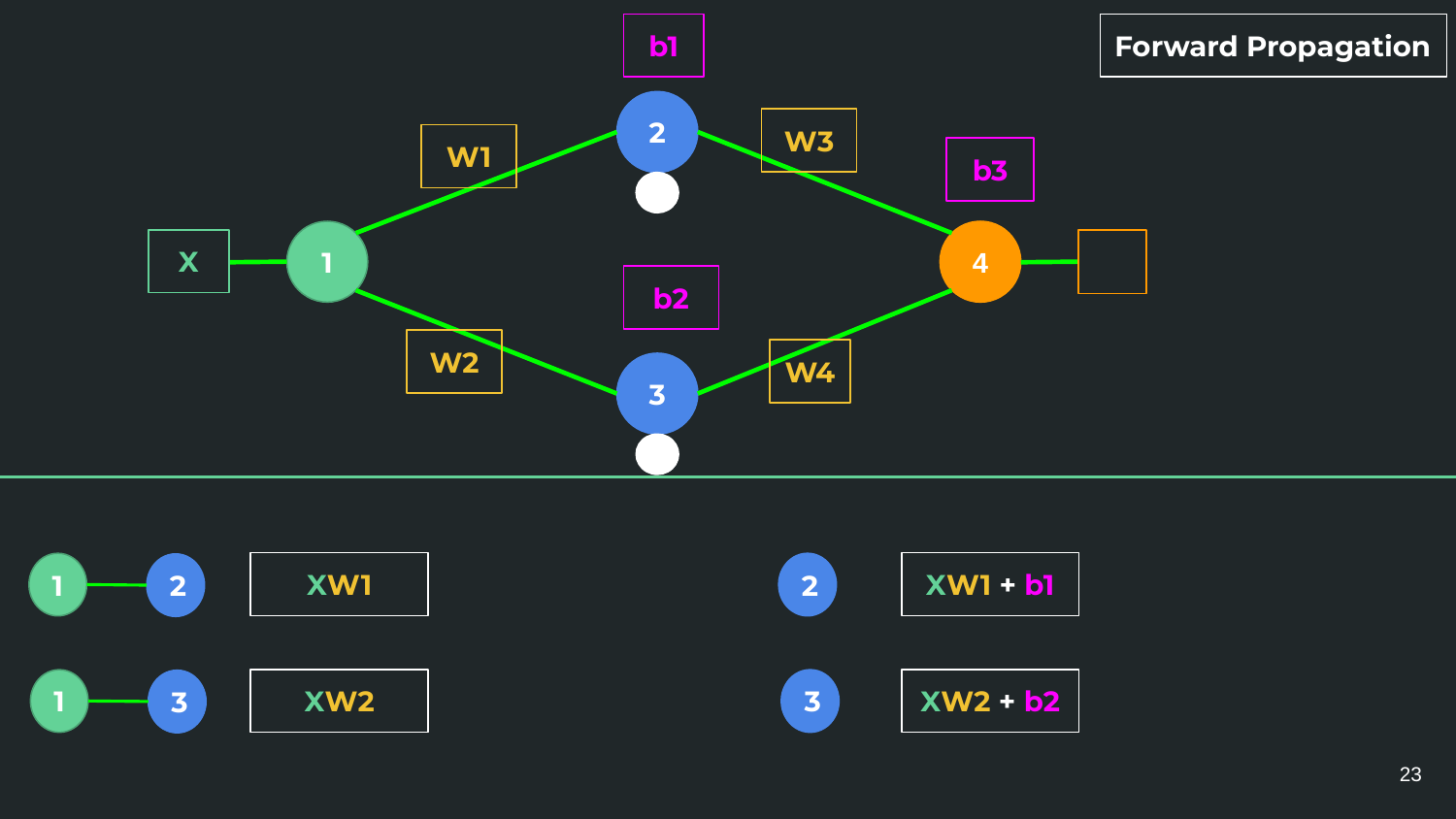

b1
Forward Propagation
2
W3
W1
b3

1
4
X

b2
W2
W4
3

XW1
XW1 + b1
1
2
2
XW2
XW2 + b2
1
3
3
23